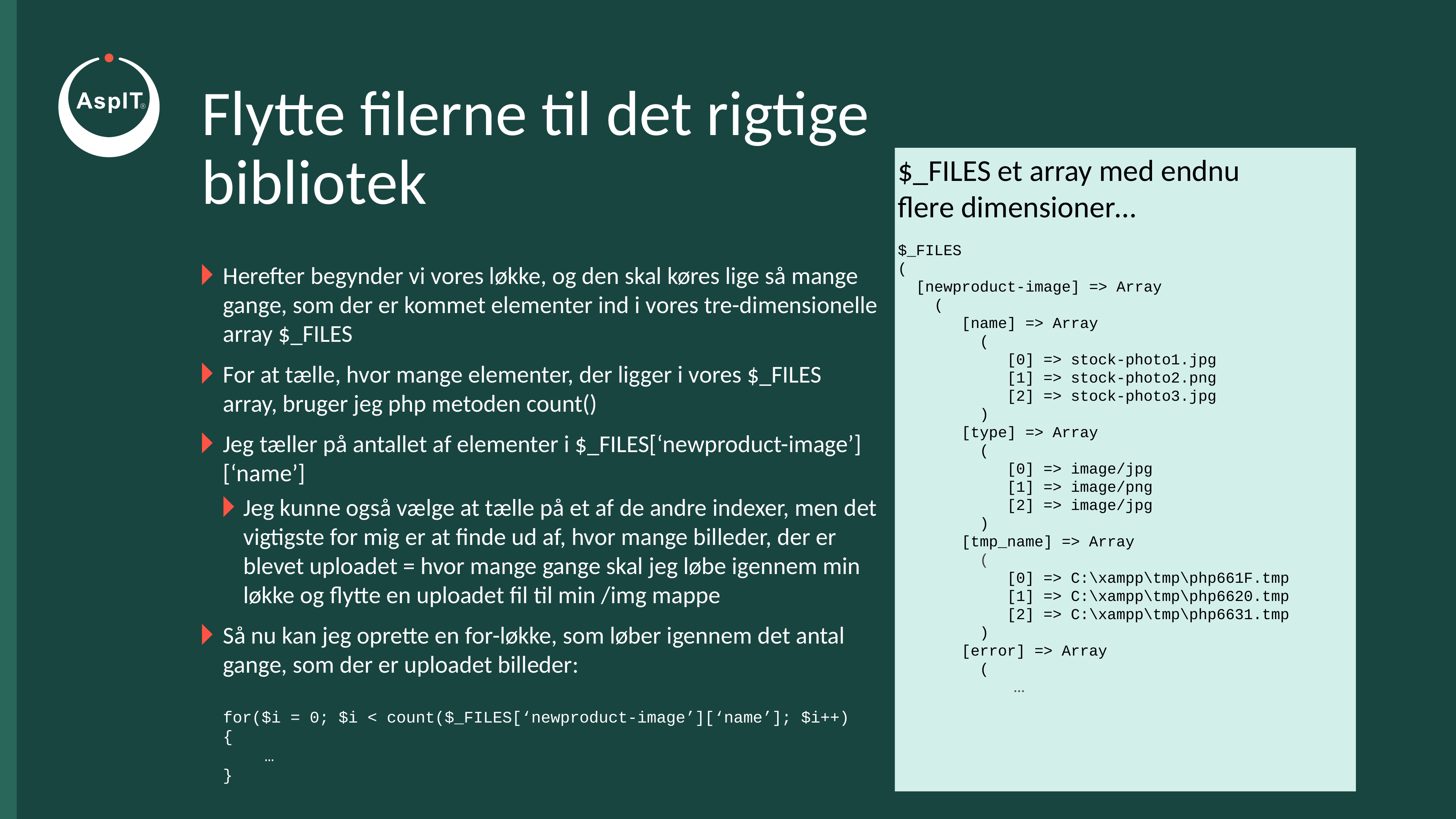

# Flytte filerne til det rigtige bibliotek
$_FILES et array med endnu
flere dimensioner…

$_FILES
(
  [newproduct-image] => Array
    (
	 [name] => Array
	   (
	     	[0] => stock-photo1.jpg
		[1] => stock-photo2.png
		[2] => stock-photo3.jpg
	   )
	 [type] => Array
	   (
	     	[0] => image/jpg
	     	[1] => image/png
	     	[2] => image/jpg
	   )
	 [tmp_name] => Array
	   (
	    	[0] => C:\xampp\tmp\php661F.tmp
	    	[1] => C:\xampp\tmp\php6620.tmp
	    	[2] => C:\xampp\tmp\php6631.tmp
	   )
	 [error] => Array
	   (
		  …
Herefter begynder vi vores løkke, og den skal køres lige så mange gange, som der er kommet elementer ind i vores tre-dimensionelle array $_FILES
For at tælle, hvor mange elementer, der ligger i vores $_FILES array, bruger jeg php metoden count()
Jeg tæller på antallet af elementer i $_FILES[‘newproduct-image’][‘name’]
Jeg kunne også vælge at tælle på et af de andre indexer, men det vigtigste for mig er at finde ud af, hvor mange billeder, der er blevet uploadet = hvor mange gange skal jeg løbe igennem min løkke og flytte en uploadet fil til min /img mappe
Så nu kan jeg oprette en for-løkke, som løber igennem det antal gange, som der er uploadet billeder:
for($i = 0; $i < count($_FILES[‘newproduct-image’][‘name’]; $i++)
{
	…
}